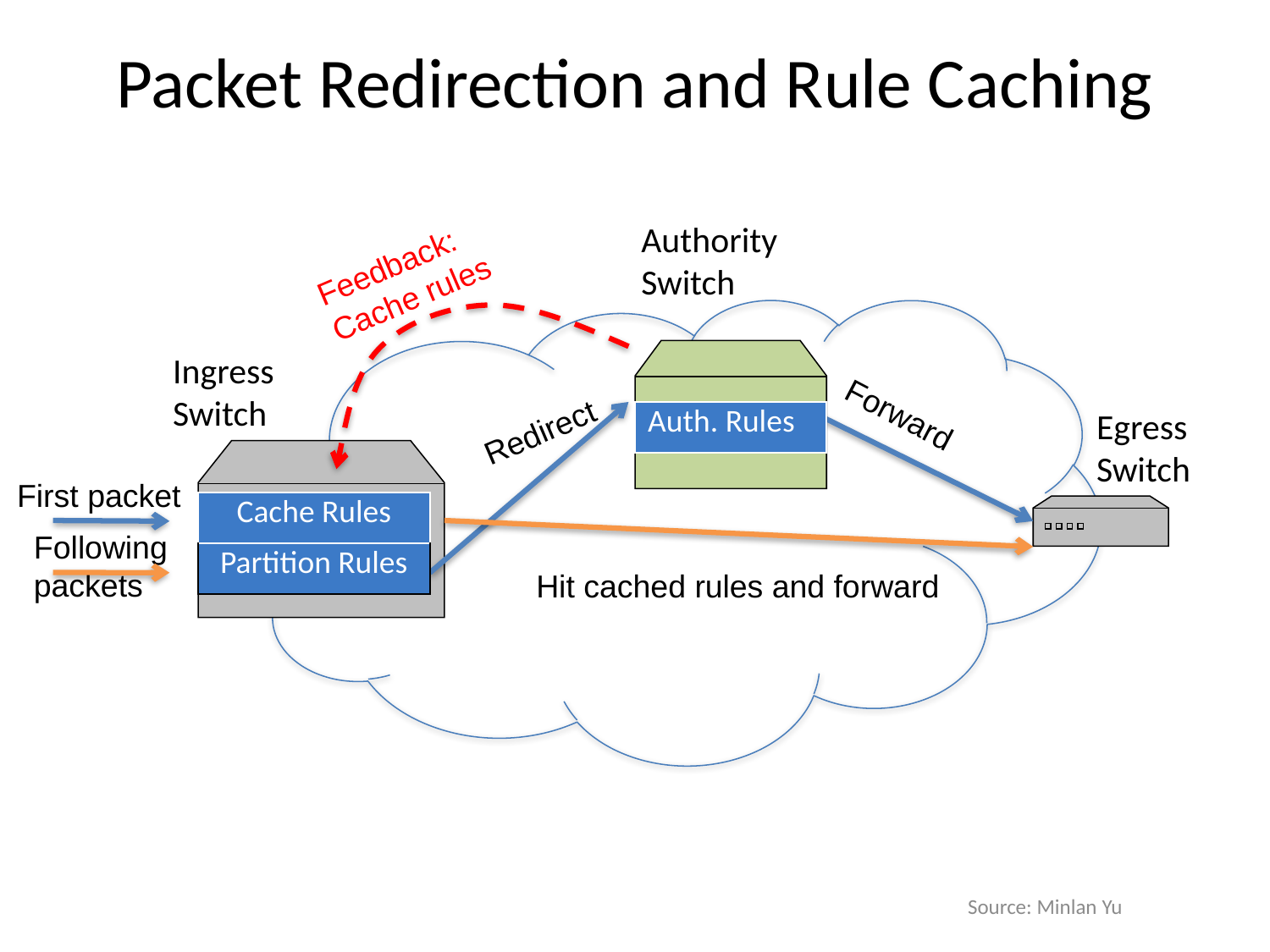

# Packet Redirection and Rule Caching
Authority Switch
Feedback:
Cache rules

Ingress Switch
Forward
Egress Switch
| Auth. Rules |
| --- |
Redirect

First packet
| Cache Rules |
| --- |
| Partition Rules |

Following packets
Hit cached rules and forward

Source: Minlan Yu

77